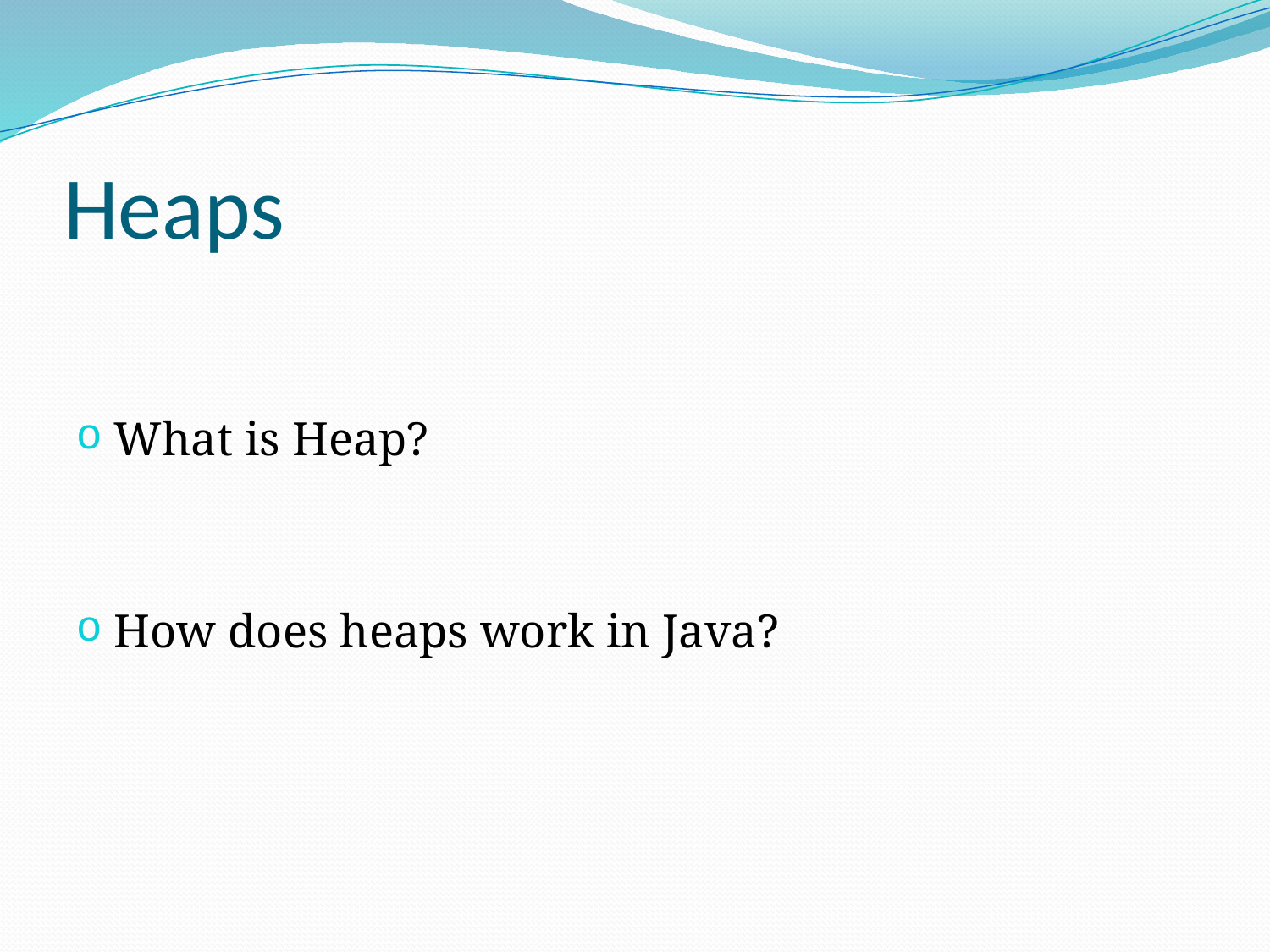

# Heaps

What is Heap?

How does heaps work in Java?